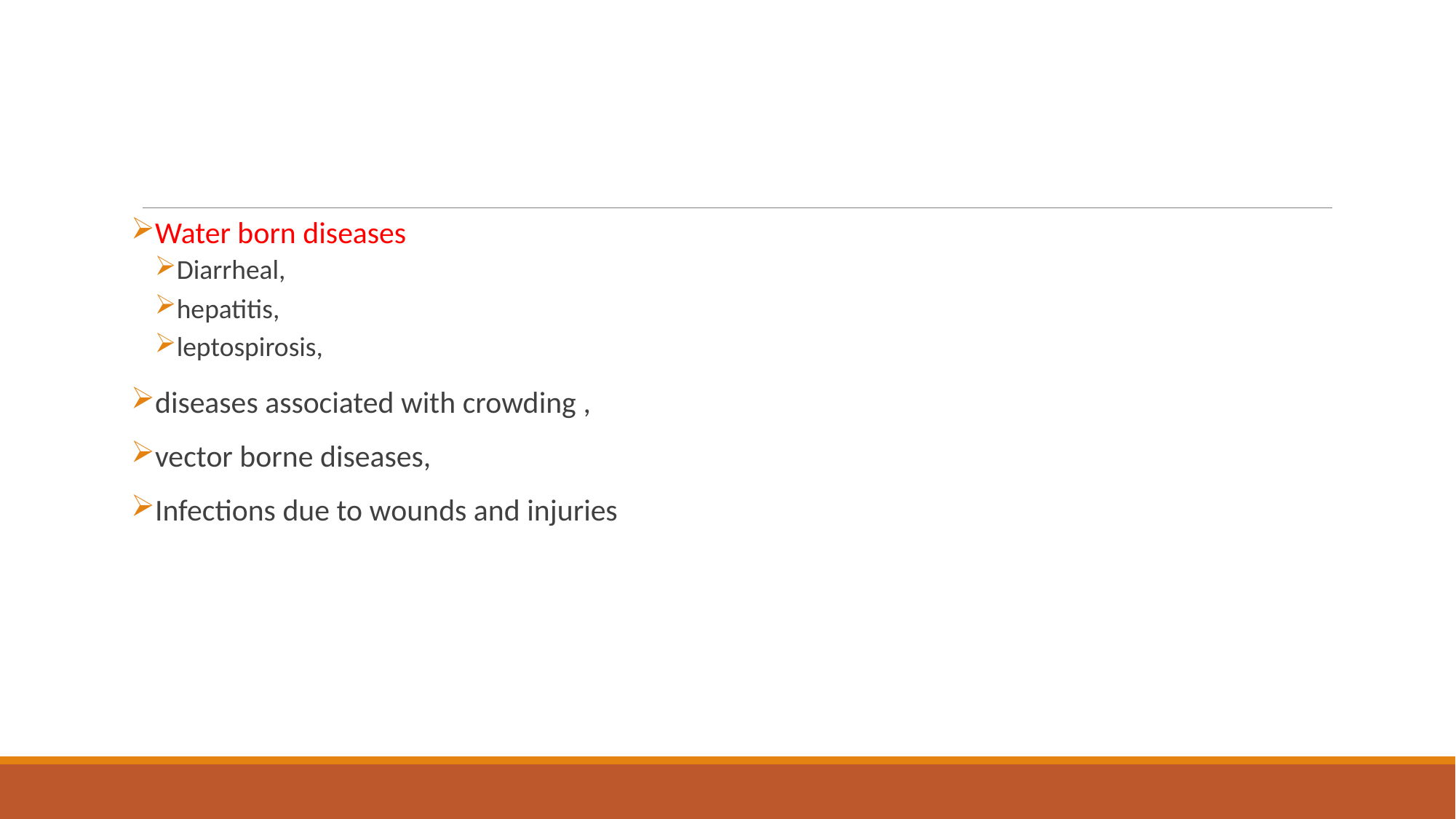

Water born diseases
Diarrheal,
hepatitis,
leptospirosis,
diseases associated with crowding ,
vector borne diseases,
Infections due to wounds and injuries